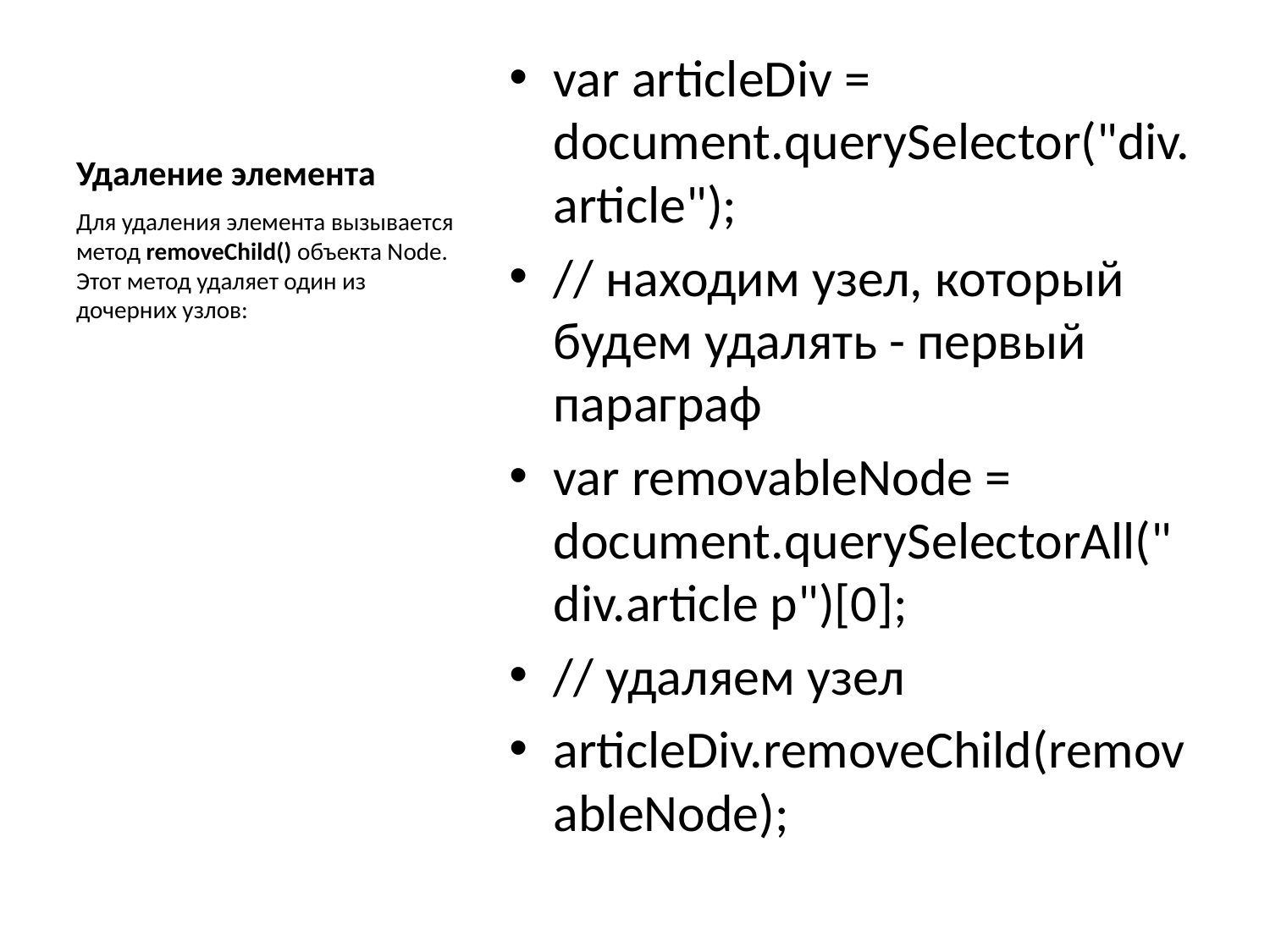

# Удаление элемента
var articleDiv = document.querySelector("div.article");
// находим узел, который будем удалять - первый параграф
var removableNode = document.querySelectorAll("div.article p")[0];
// удаляем узел
articleDiv.removeChild(removableNode);

Для удаления элемента вызывается метод removeChild() объекта Node. Этот метод удаляет один из дочерних узлов: